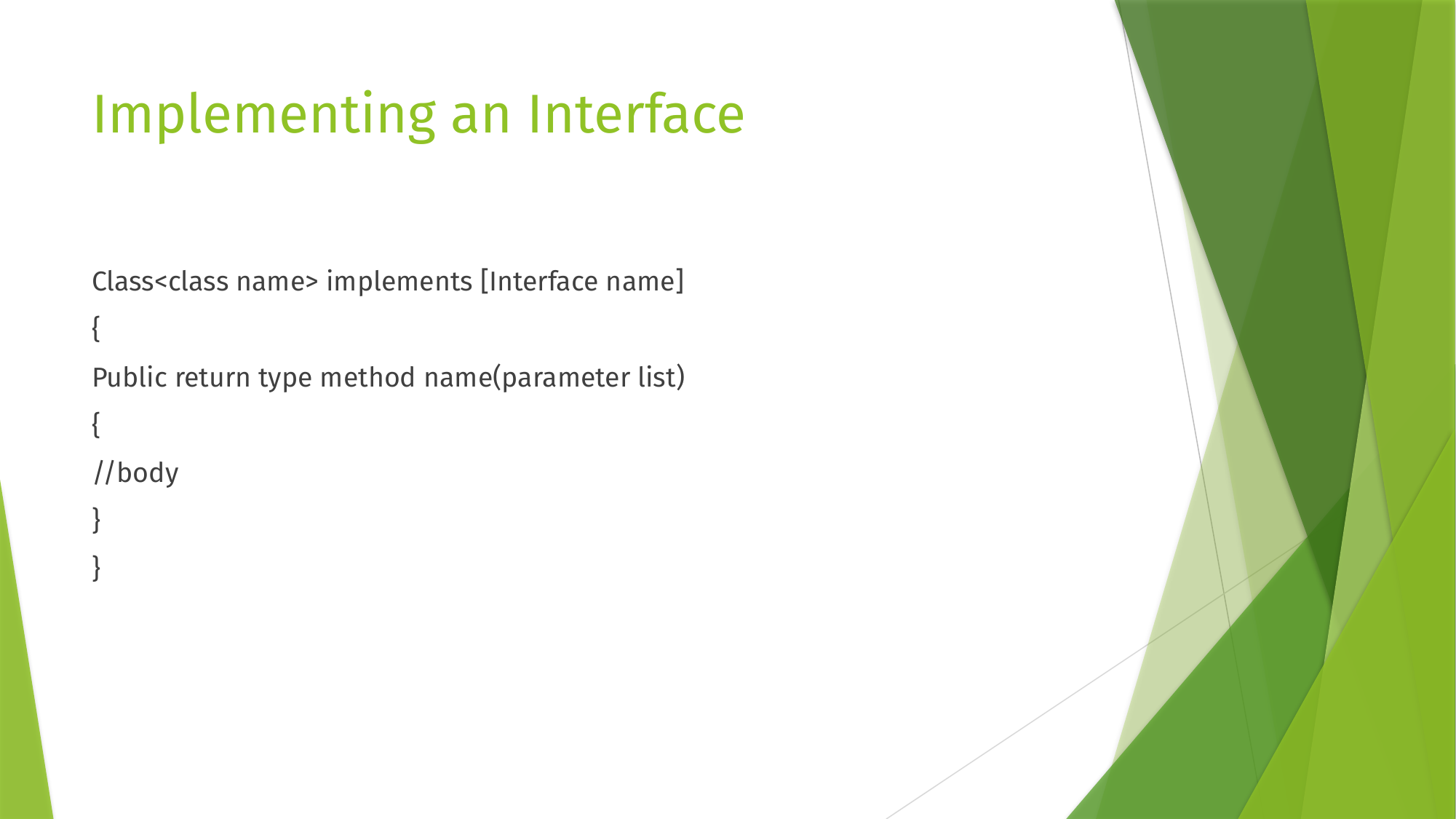

# Implementing an Interface
Class<class name> implements [Interface name]
{
Public return type method name(parameter list)
{
//body
}
}